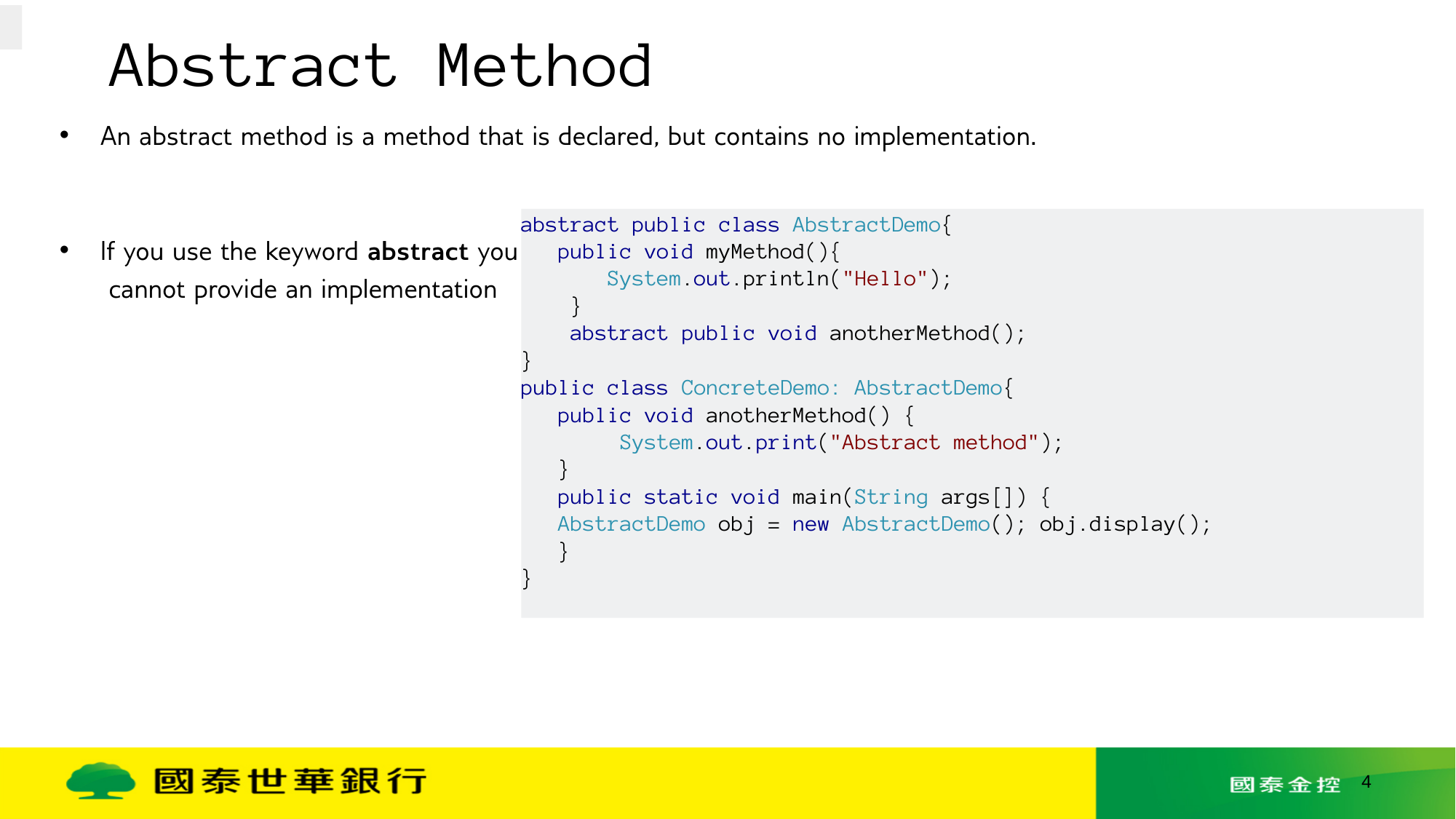

# Abstract Method
An abstract method is a method that is declared, but contains no implementation.

If you use the keyword abstract you
      cannot provide an implementation

abstract public class AbstractDemo{
   public void myMethod(){
       System.out.println("Hello");
    }
    abstract public void anotherMethod();
}
public class ConcreteDemo: AbstractDemo{
   public void anotherMethod() {
        System.out.print("Abstract method");
   }
   public static void main(String args[]) {
   AbstractDemo obj = new AbstractDemo(); obj.display();
   }
}

4